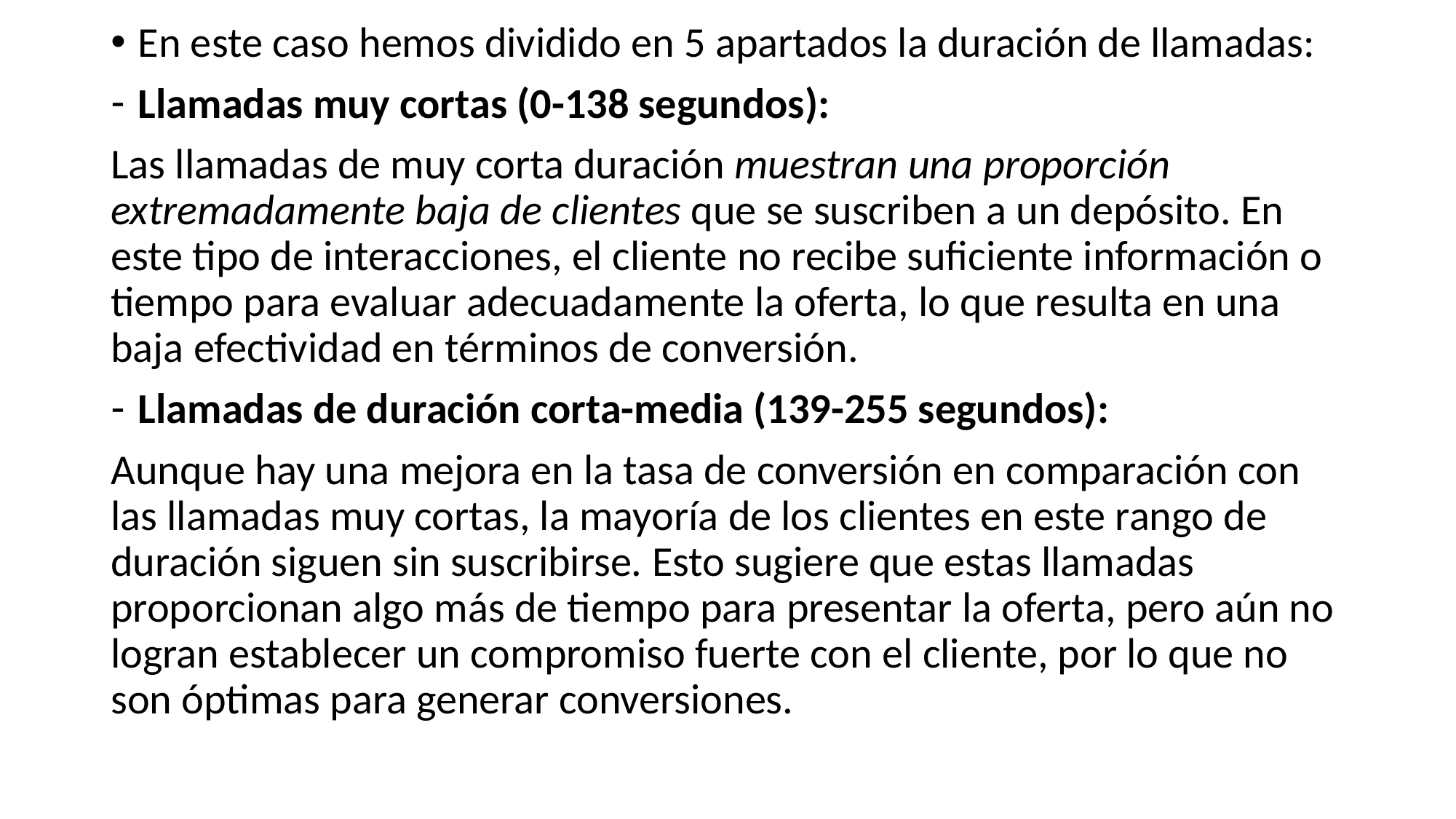

En este caso hemos dividido en 5 apartados la duración de llamadas:
Llamadas muy cortas (0-138 segundos):
Las llamadas de muy corta duración muestran una proporción extremadamente baja de clientes que se suscriben a un depósito. En este tipo de interacciones, el cliente no recibe suficiente información o tiempo para evaluar adecuadamente la oferta, lo que resulta en una baja efectividad en términos de conversión.
Llamadas de duración corta-media (139-255 segundos):
Aunque hay una mejora en la tasa de conversión en comparación con las llamadas muy cortas, la mayoría de los clientes en este rango de duración siguen sin suscribirse. Esto sugiere que estas llamadas proporcionan algo más de tiempo para presentar la oferta, pero aún no logran establecer un compromiso fuerte con el cliente, por lo que no son óptimas para generar conversiones.